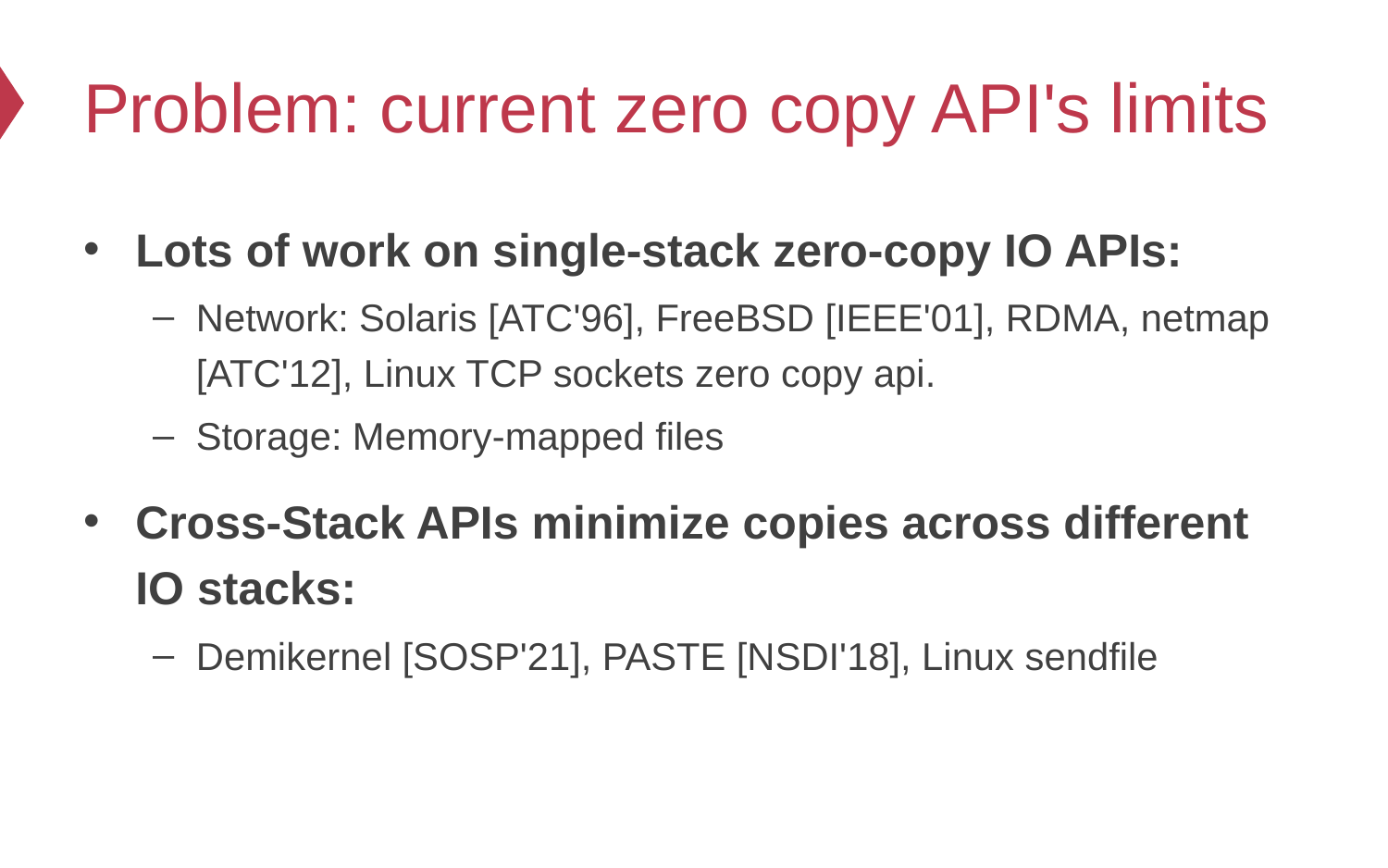

# Problem: current zero copy API's limits
Lots of work on single-stack zero-copy IO APIs:
Network: Solaris [ATC'96], FreeBSD [IEEE'01], RDMA, netmap [ATC'12], Linux TCP sockets zero copy api.
Storage: Memory-mapped files
Cross-Stack APIs minimize copies across different IO stacks:
Demikernel [SOSP'21], PASTE [NSDI'18], Linux sendfile